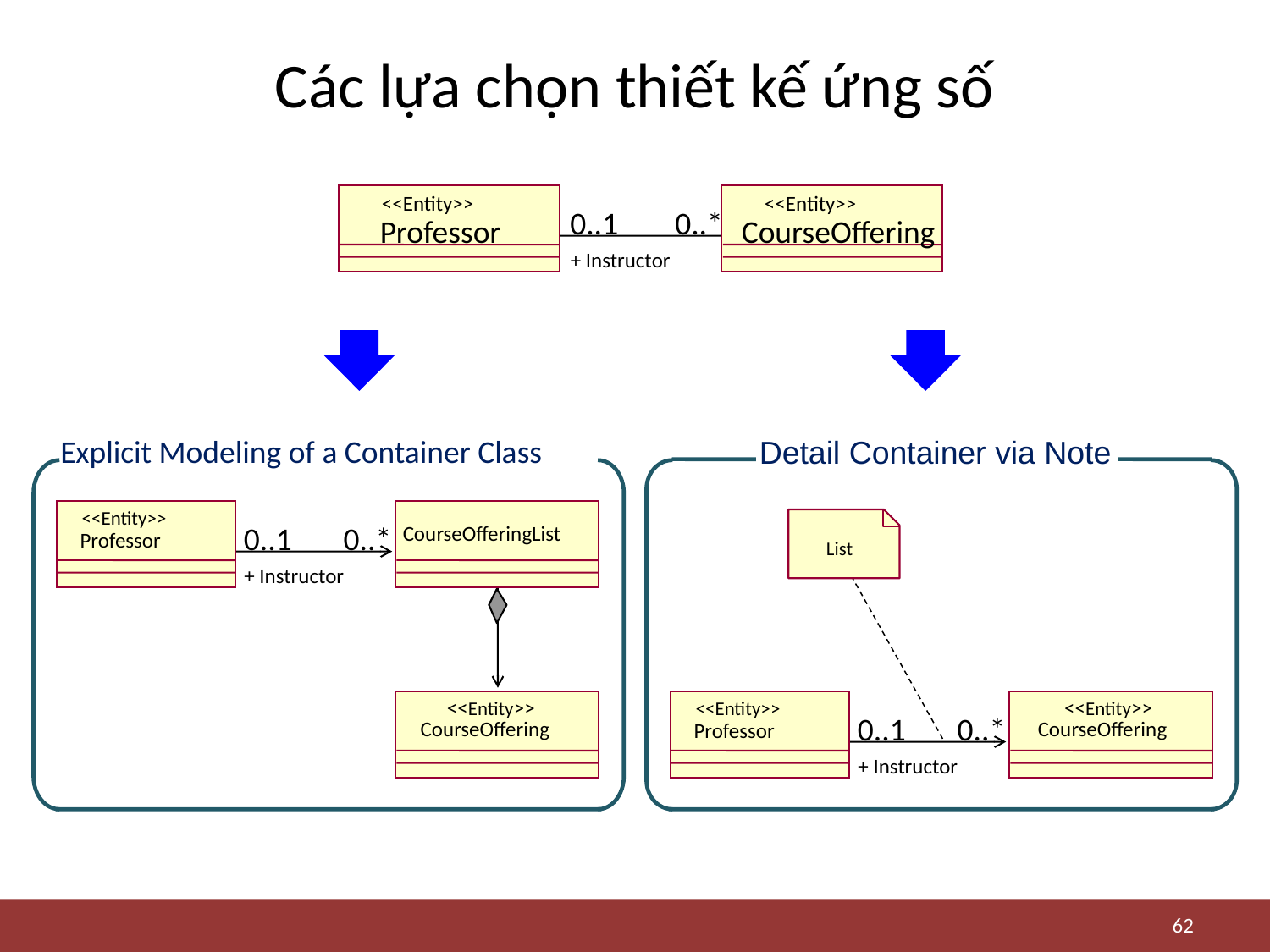

# Các lựa chọn thiết kế ứng số
<<Entity>>
<<Entity>>

0..1
0..*
Professor
CourseOffering

+ Instructor

Explicit Modeling of a Container Class
Detail Container via Note

<<Entity>>

0..1
0..*
CourseOfferingList
Professor
List

+ Instructor

<<Entity>>
<<Entity>>
<<Entity>>

0..1
0..*
CourseOffering
CourseOffering
Professor

+ Instructor

62